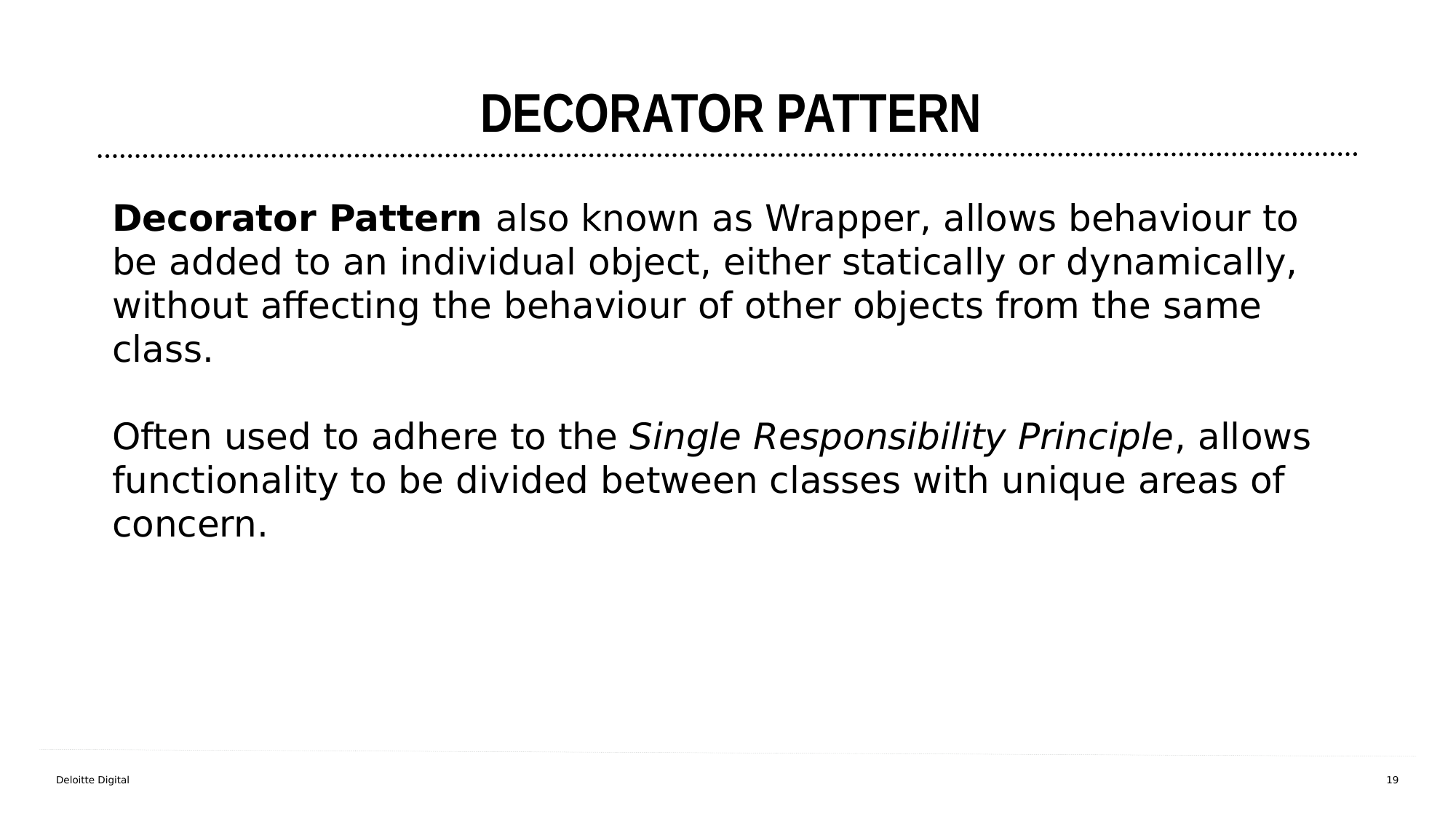

# Decorator pattern
Decorator Pattern also known as Wrapper, allows behaviour to be added to an individual object, either statically or dynamically, without affecting the behaviour of other objects from the same class.

Often used to adhere to the Single Responsibility Principle, allows functionality to be divided between classes with unique areas of concern.